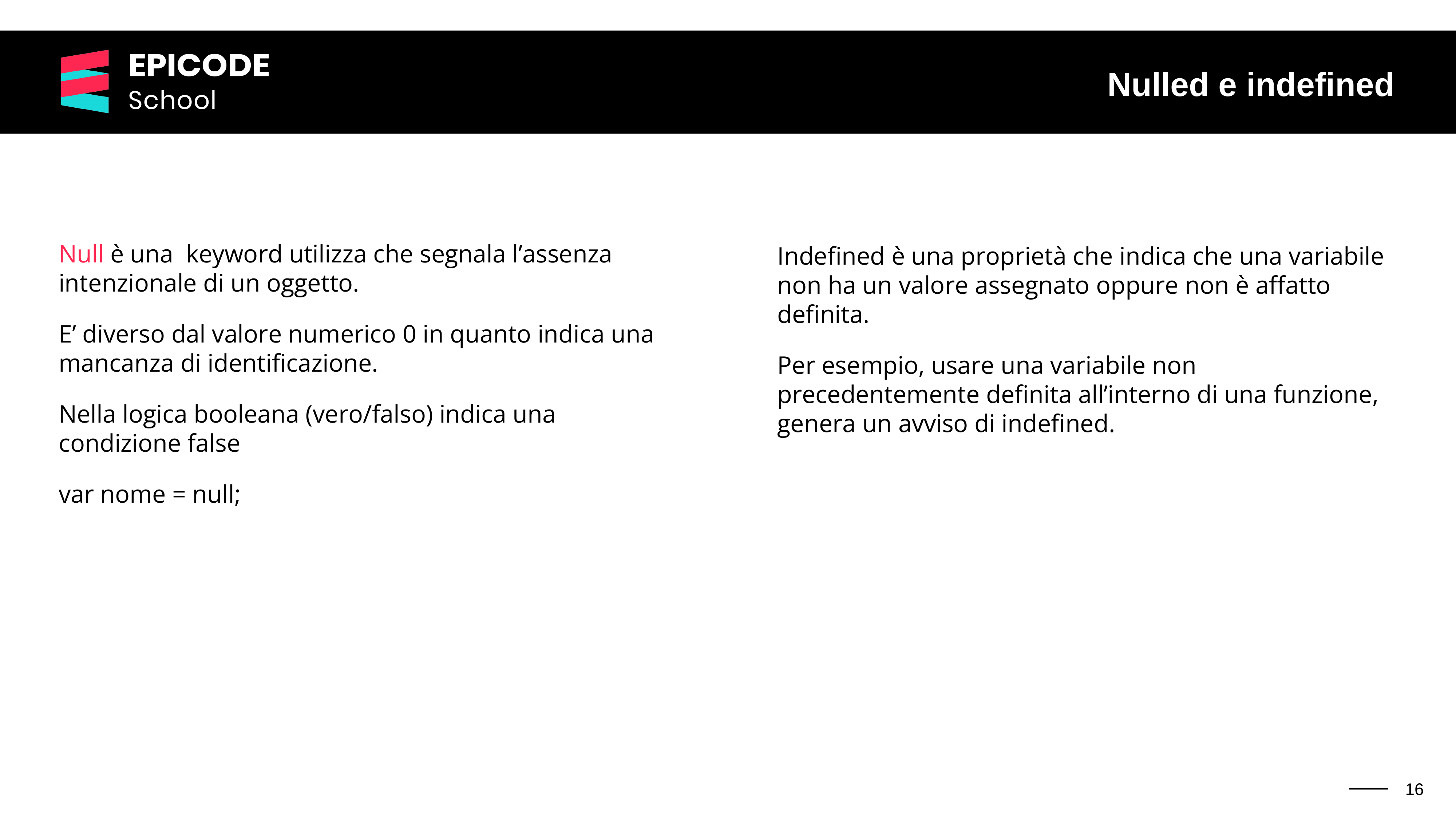

Nulled e indefined
Null è una  keyword utilizza che segnala l’assenza intenzionale di un oggetto.

E’ diverso dal valore numerico 0 in quanto indica una mancanza di identificazione.

Nella logica booleana (vero/falso) indica una condizione false

var nome = null;
Indefined è una proprietà che indica che una variabile non ha un valore assegnato oppure non è affatto definita.

Per esempio, usare una variabile non precedentemente definita all’interno di una funzione, genera un avviso di indefined.
16